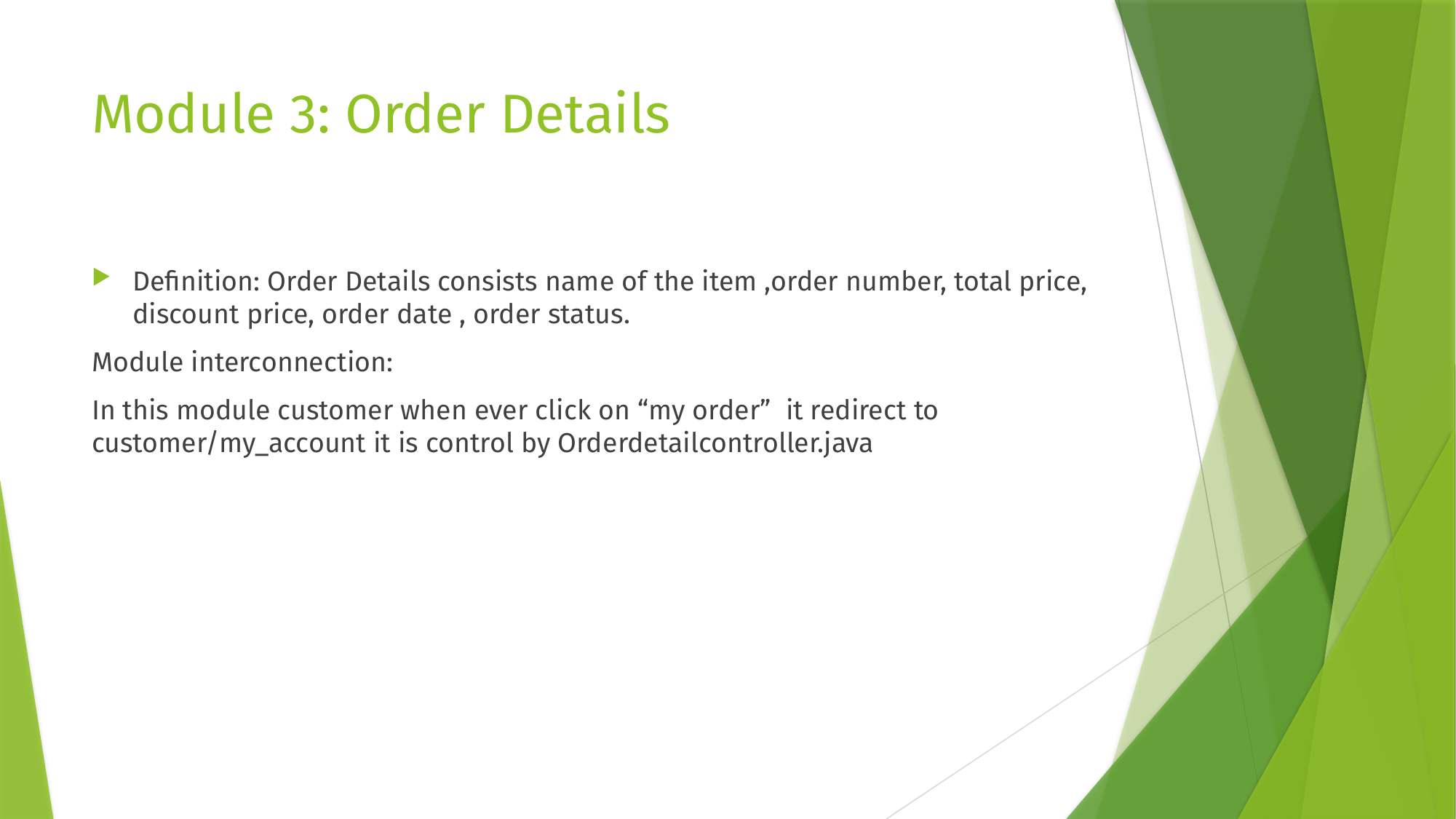

# Module 3: Order Details
Definition: Order Details consists name of the item ,order number, total price, discount price, order date , order status.
Module interconnection:
In this module customer when ever click on “my order”  it redirect to customer/my_account it is control by Orderdetailcontroller.java